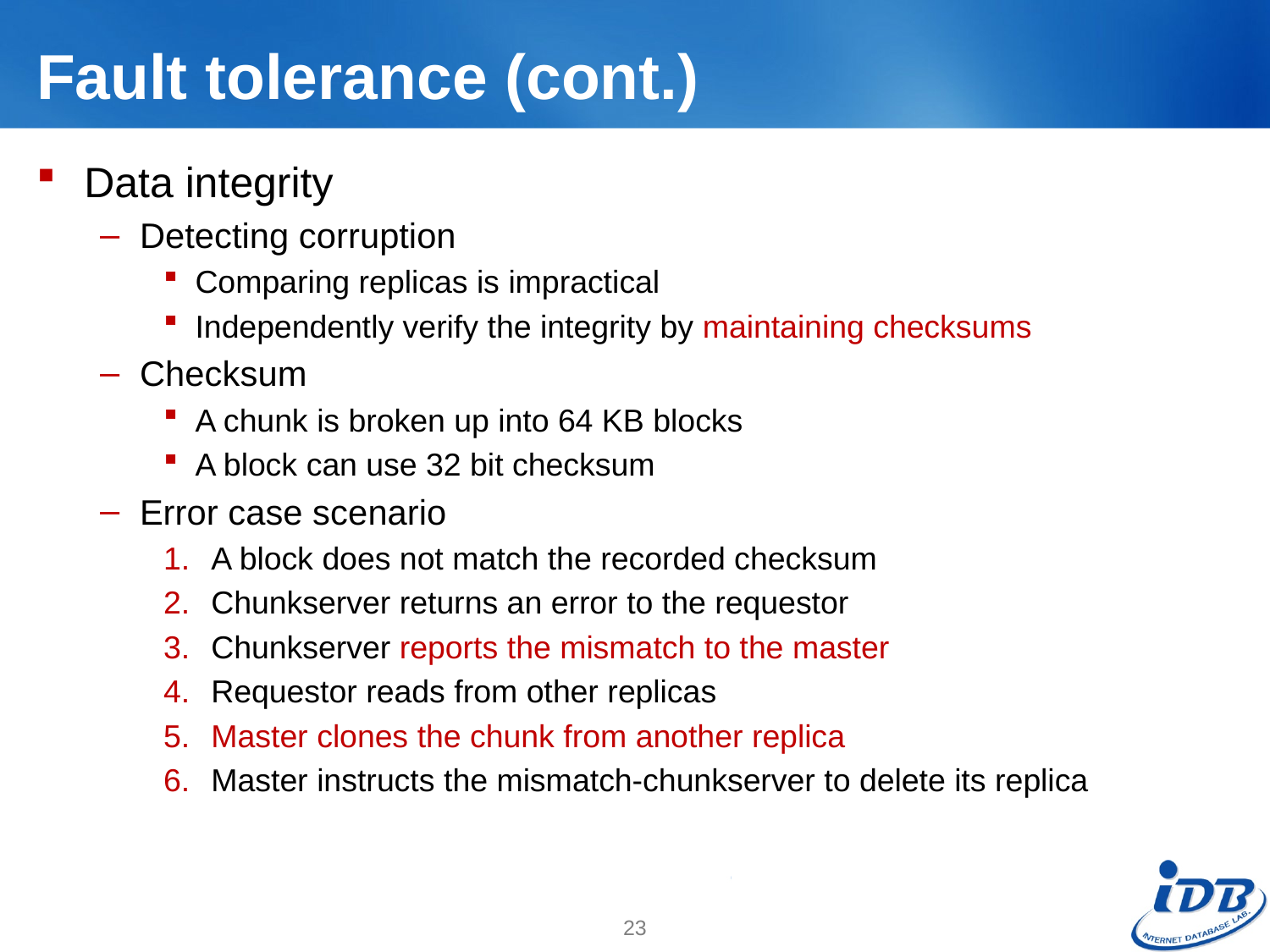

# Fault tolerance (cont.)
Data integrity
Detecting corruption
Comparing replicas is impractical
Independently verify the integrity by maintaining checksums
Checksum
A chunk is broken up into 64 KB blocks
A block can use 32 bit checksum
Error case scenario
A block does not match the recorded checksum
Chunkserver returns an error to the requestor
Chunkserver reports the mismatch to the master
Requestor reads from other replicas
Master clones the chunk from another replica
Master instructs the mismatch-chunkserver to delete its replica
23